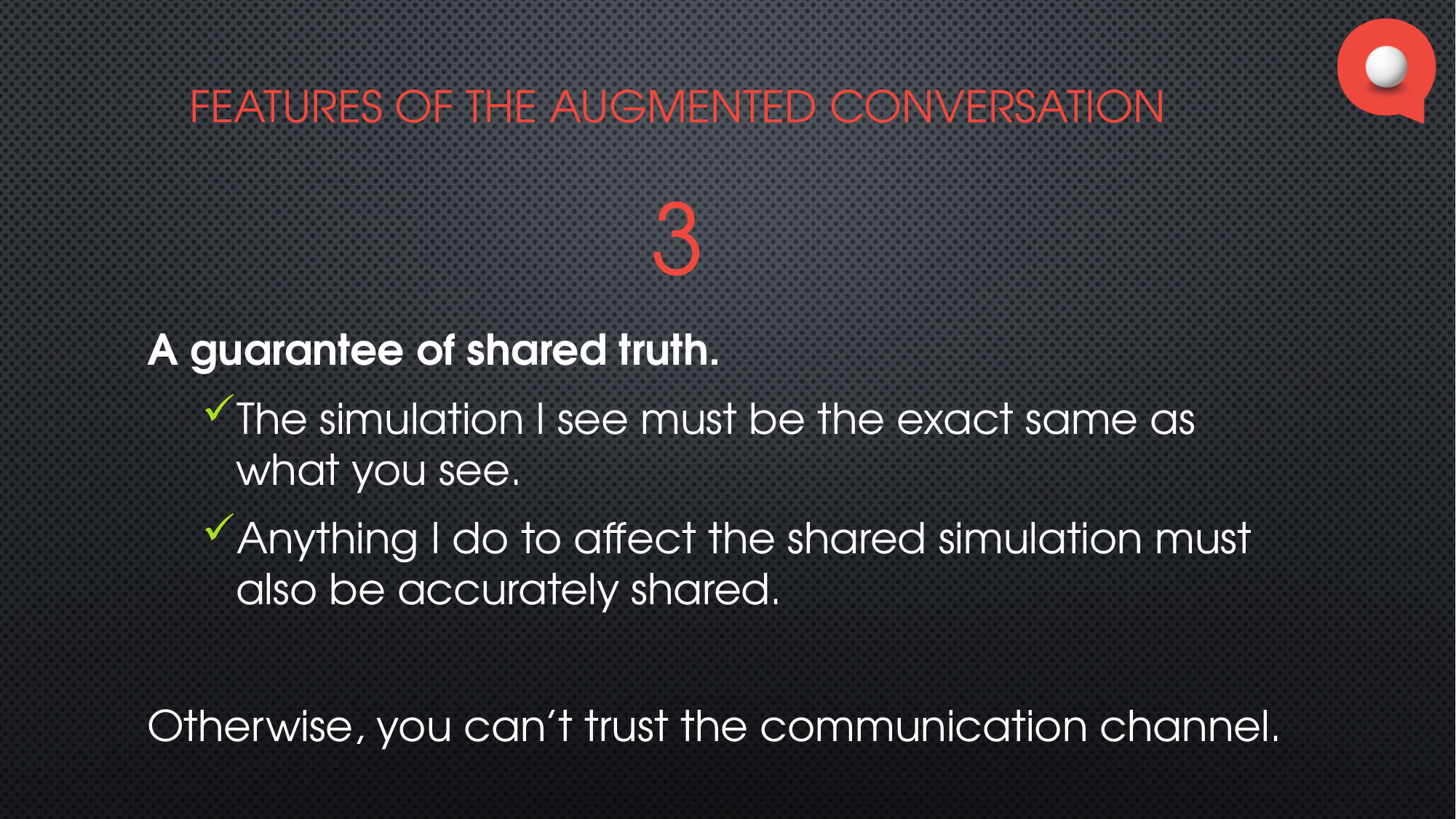

# Features of the Augmented Conversation 3
A guarantee of shared truth.
The simulation I see must be the exact same as what you see.
Anything I do to affect the shared simulation must also be accurately shared.

Otherwise, you can’t trust the communication channel.